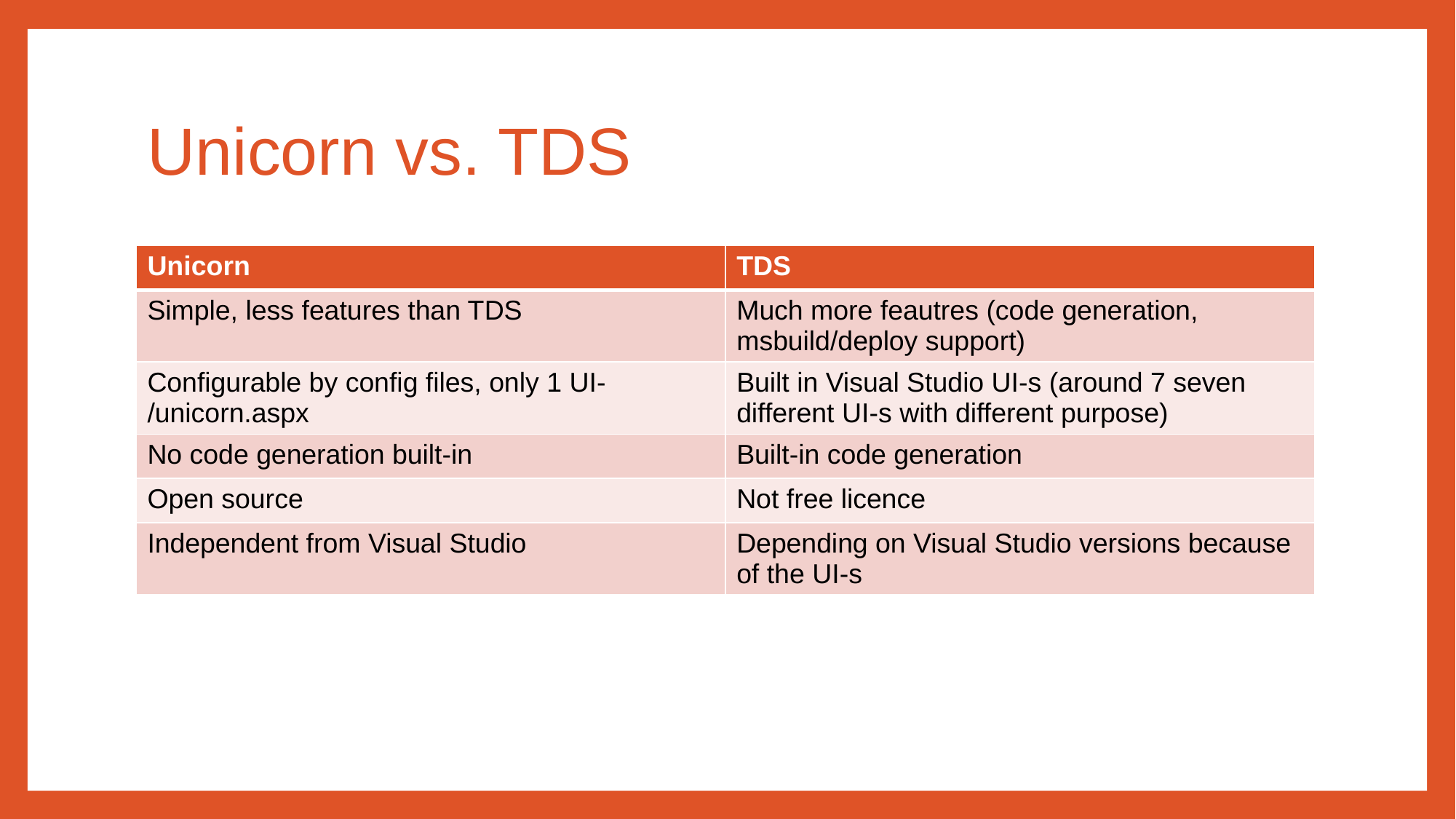

# Unicorn vs. TDS
| Unicorn | TDS |
| --- | --- |
| Simple, less features than TDS | Much more feautres (code generation, msbuild/deploy support) |
| Configurable by config files, only 1 UI- /unicorn.aspx | Built in Visual Studio UI-s (around 7 seven different UI-s with different purpose) |
| No code generation built-in | Built-in code generation |
| Open source | Not free licence |
| Independent from Visual Studio | Depending on Visual Studio versions because of the UI-s |